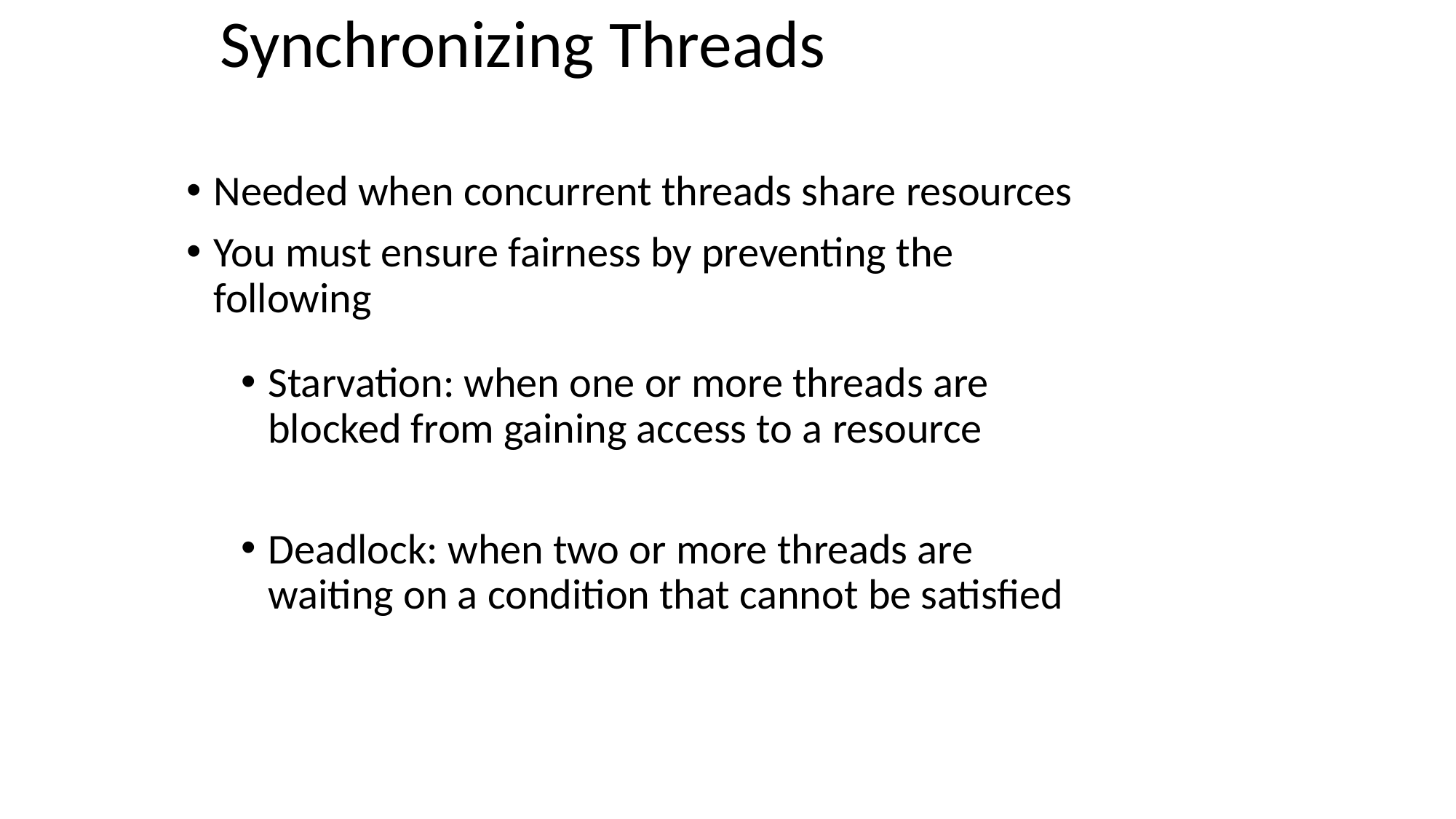

# Synchronizing Threads
Needed when concurrent threads share resources
You must ensure fairness by preventing the following

Starvation: when one or more threads are blocked from gaining access to a resource

Deadlock: when two or more threads are waiting on a condition that cannot be satisfied